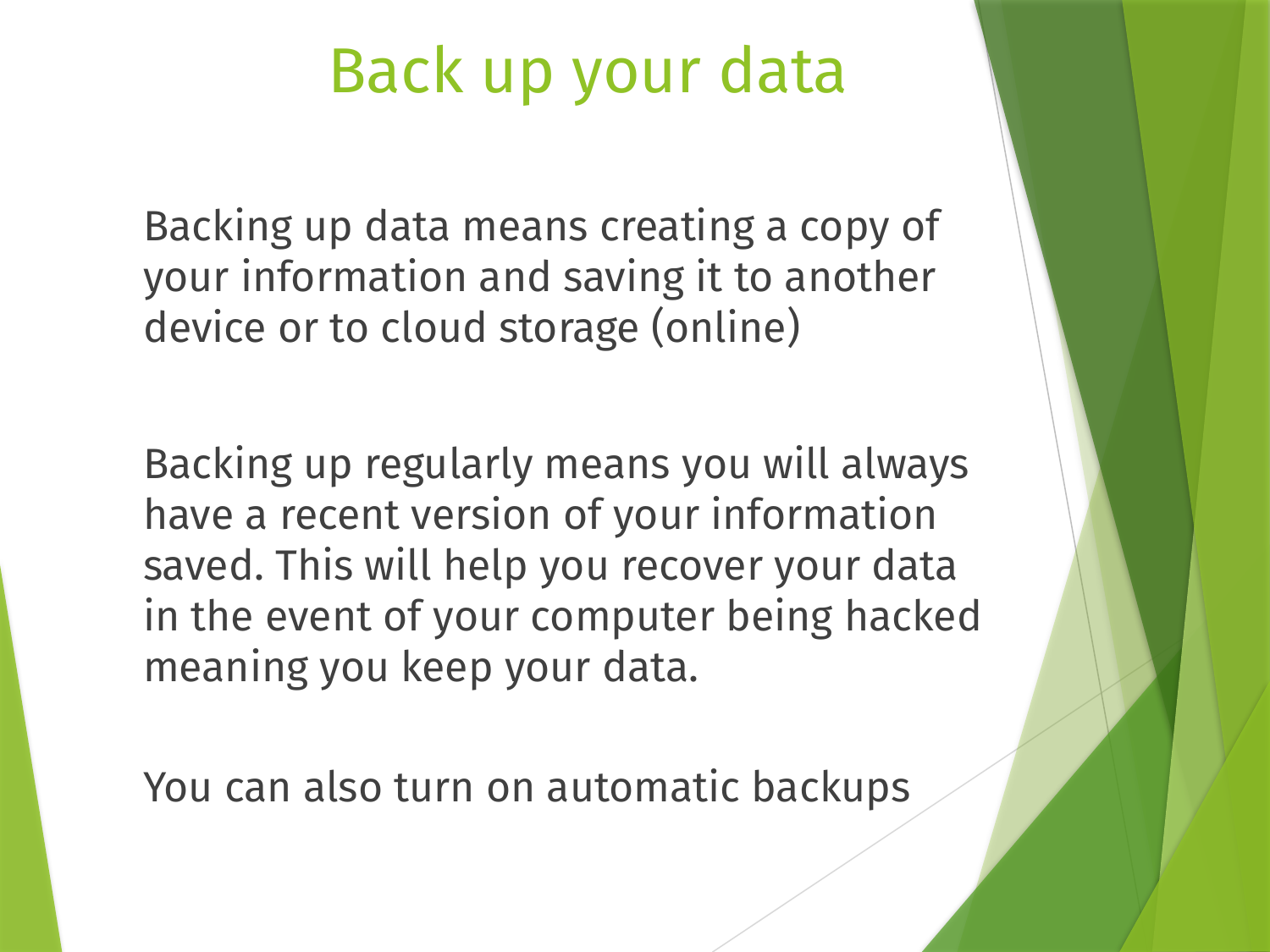

# Back up your data

Backing up data means creating a copy of your information and saving it to another device or to cloud storage (online)

Backing up regularly means you will always have a recent version of your information saved. This will help you recover your data in the event of your computer being hacked meaning you keep your data.

You can also turn on automatic backups